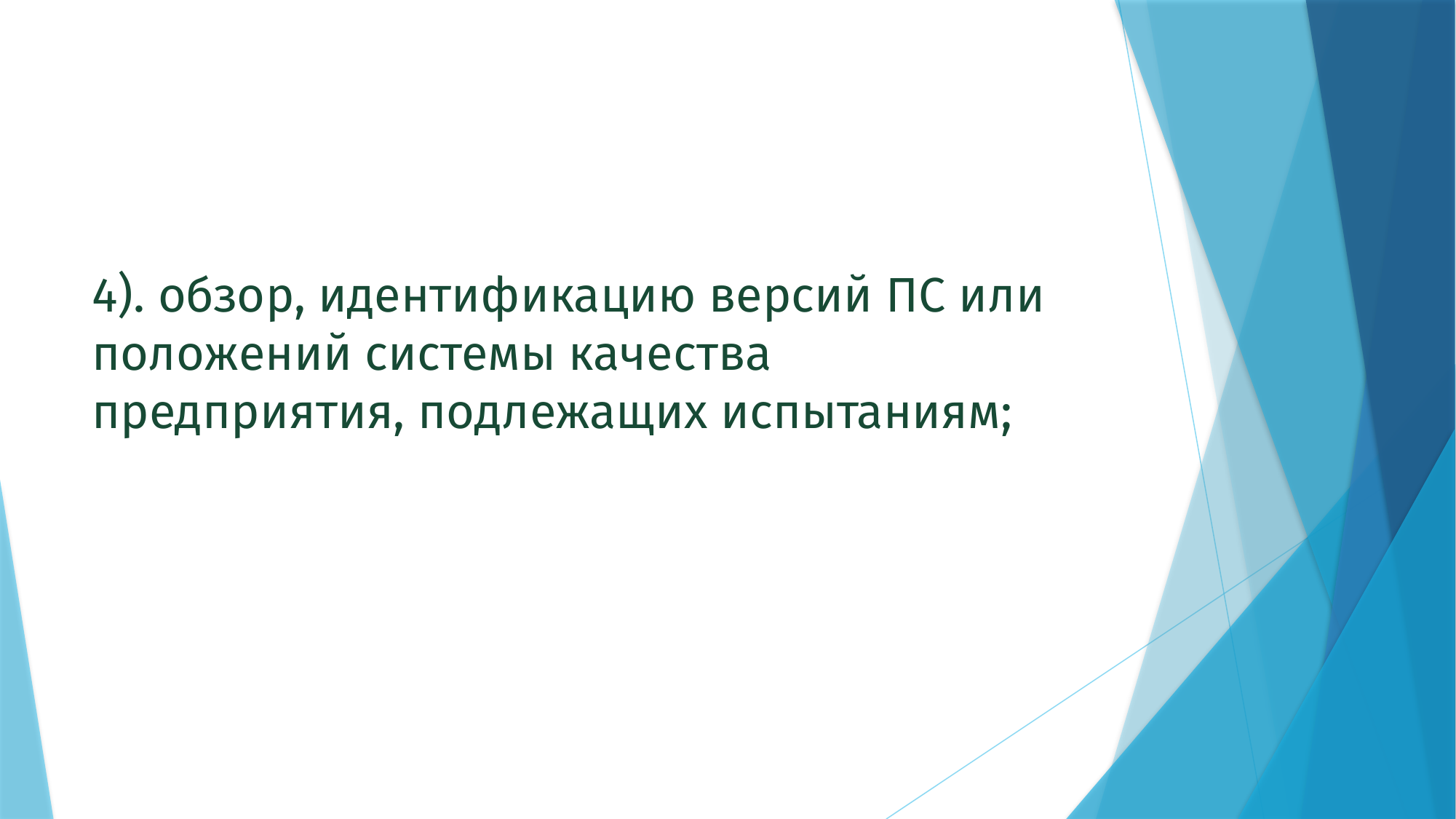

#
4). обзор, идентификацию версий ПС или положений системы качества предприятия, подлежащих испытаниям;